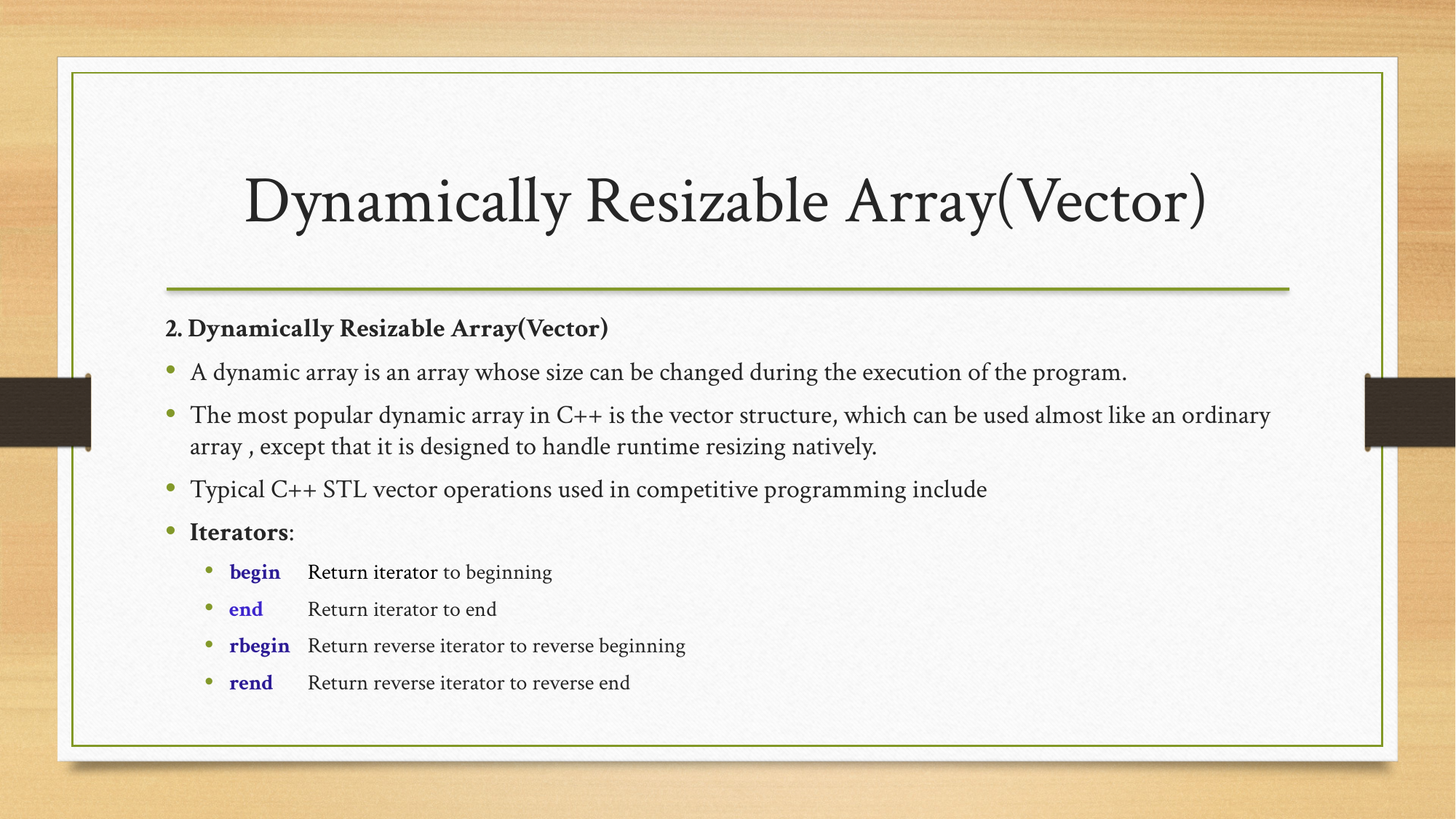

Dynamically Resizable Array(Vector)
2. Dynamically Resizable Array(Vector)
A dynamic array is an array whose size can be changed during the execution of the program.
The most popular dynamic array in C++ is the vector structure, which can be used almost like an ordinary array , except that it is designed to handle runtime resizing natively.
Typical C++ STL vector operations used in competitive programming include
Iterators:
begin			Return iterator to beginning
end			Return iterator to end
rbegin			Return reverse iterator to reverse beginning
rend			Return reverse iterator to reverse end